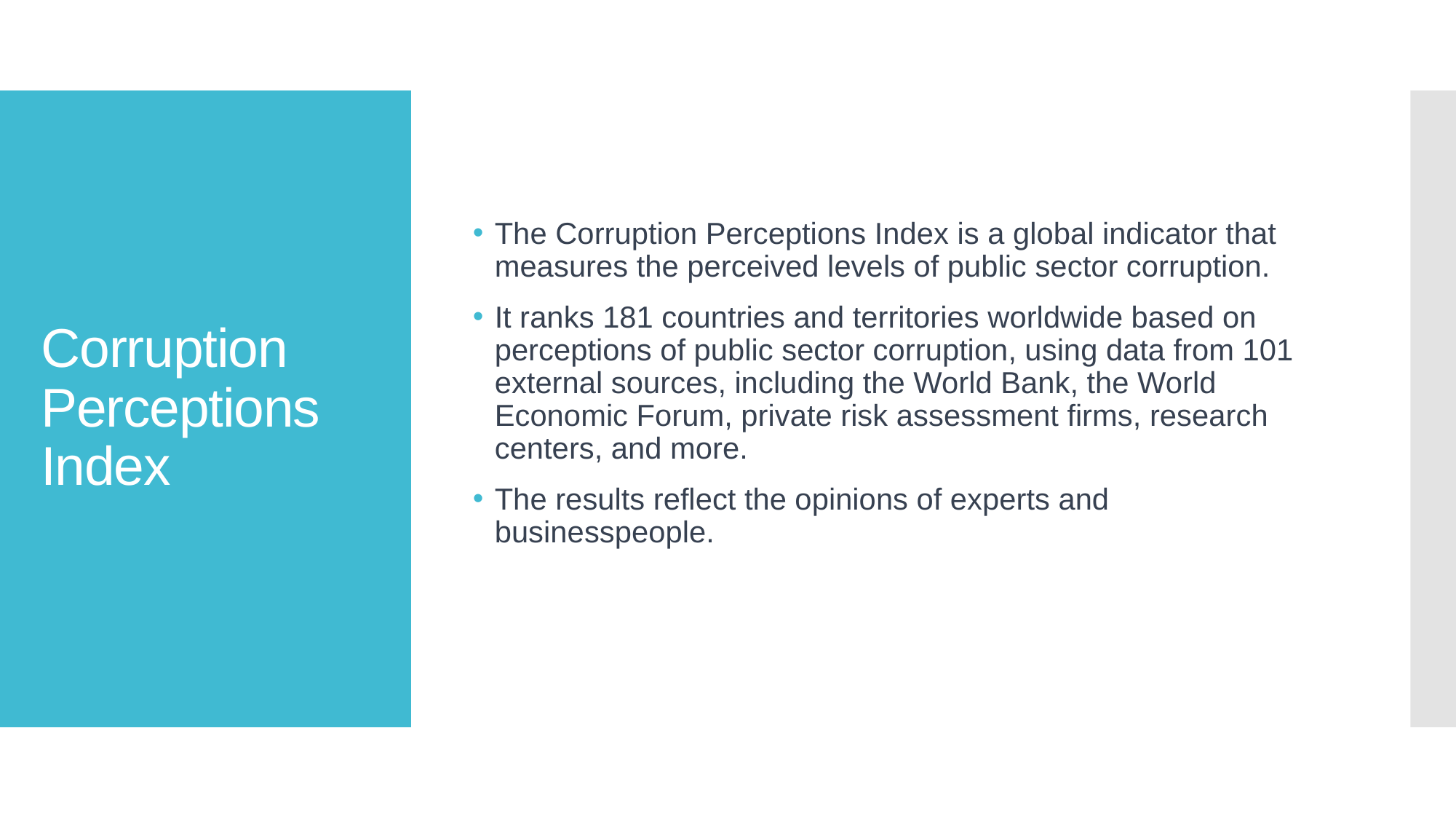

The Corruption Perceptions Index is a global indicator that measures the perceived levels of public sector corruption.
It ranks 181 countries and territories worldwide based on perceptions of public sector corruption, using data from 101 external sources, including the World Bank, the World Economic Forum, private risk assessment firms, research centers, and more.
The results reflect the opinions of experts and businesspeople.

# Corruption Perceptions Index